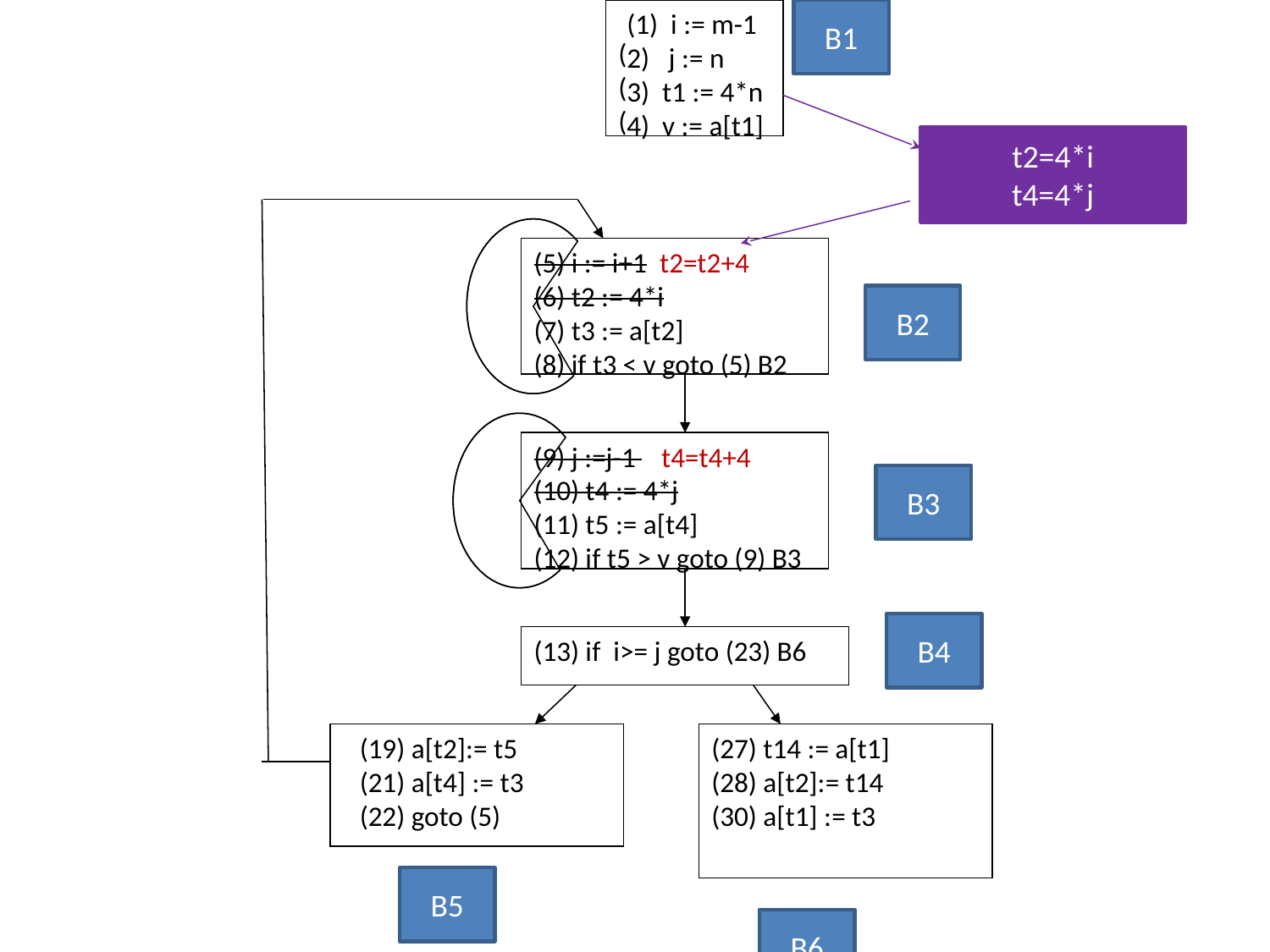

(1)  i := m-1
2)   j := n
3)  t1 := 4*n
4)  v := a[t1]
B1
t2=4*i
t4=4*j

(5) i := i+1  t2=t2+4
(6) t2 := 4*i
(7) t3 := a[t2]
(8) if t3 < v goto (5) B2

B2

(9) j :=j-1    t4=t4+4
(10) t4 := 4*j
(11) t5 := a[t4]
(12) if t5 > v goto (9) B3
B3
B4
(13) if  i>= j goto (23) B6

(19) a[t2]:= t5
(21) a[t4] := t3
(22) goto (5)

(27) t14 := a[t1]
(28) a[t2]:= t14
(30) a[t1] := t3

B5
B6